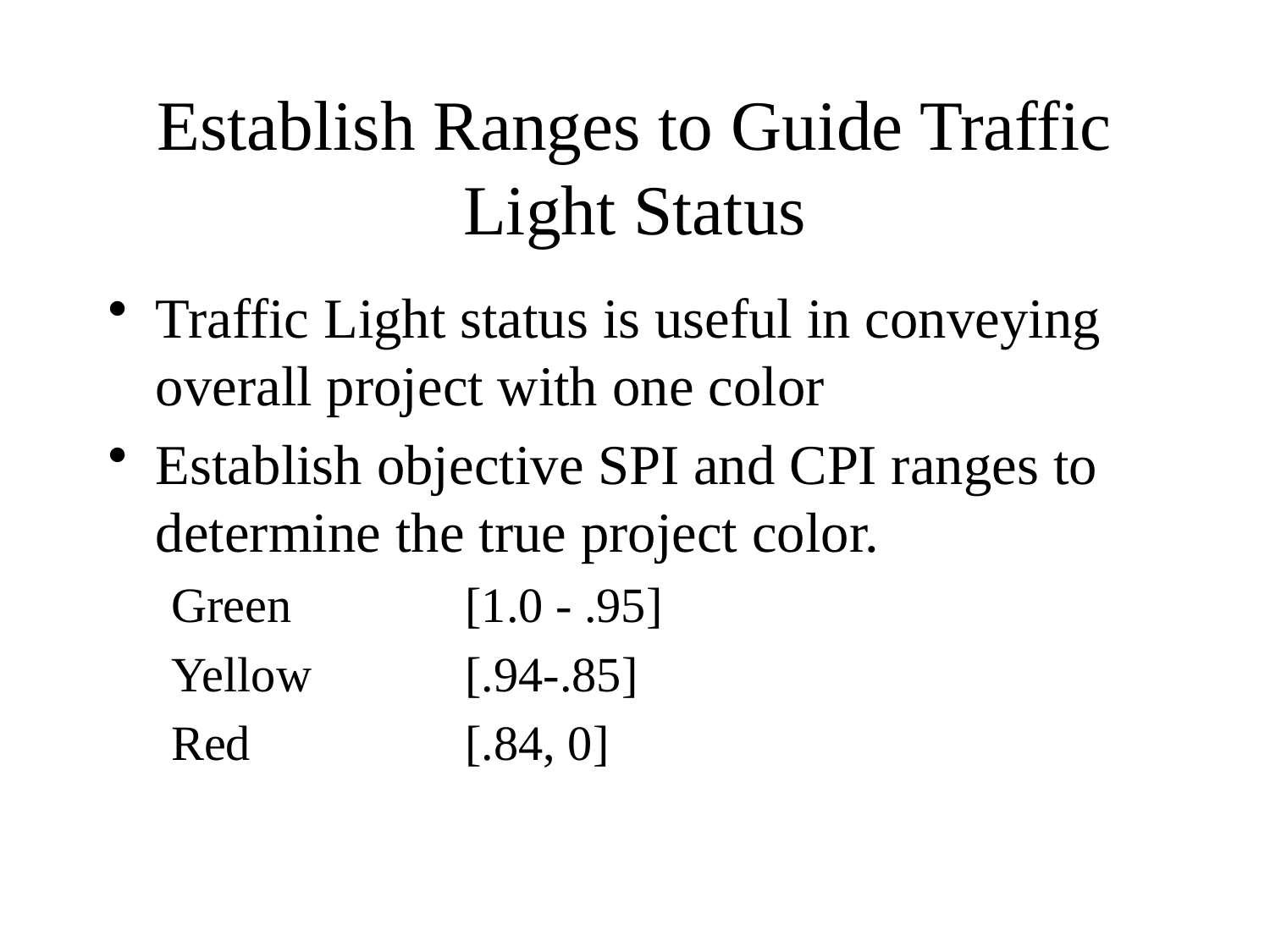

# Establish Ranges to Guide Traffic Light Status
Traffic Light status is useful in conveying overall project with one color
Establish objective SPI and CPI ranges to determine the true project color.
Green  		[1.0 - .95]
Yellow	 	[.94-.85]
Red 		[.84, 0]